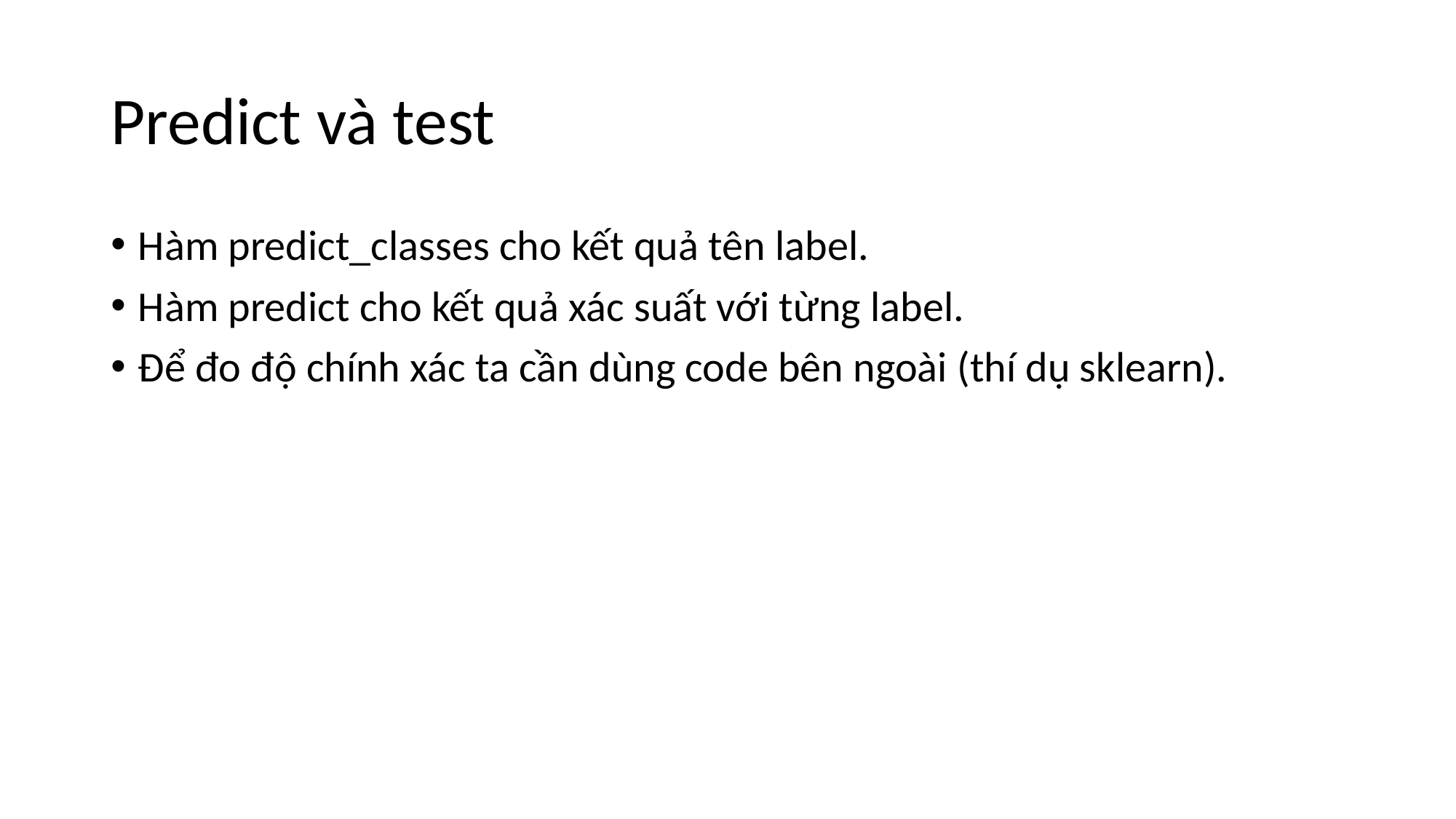

# Predict và test
Hàm predict_classes cho kết quả tên label.
Hàm predict cho kết quả xác suất với từng label.
Để đo độ chính xác ta cần dùng code bên ngoài (thí dụ sklearn).